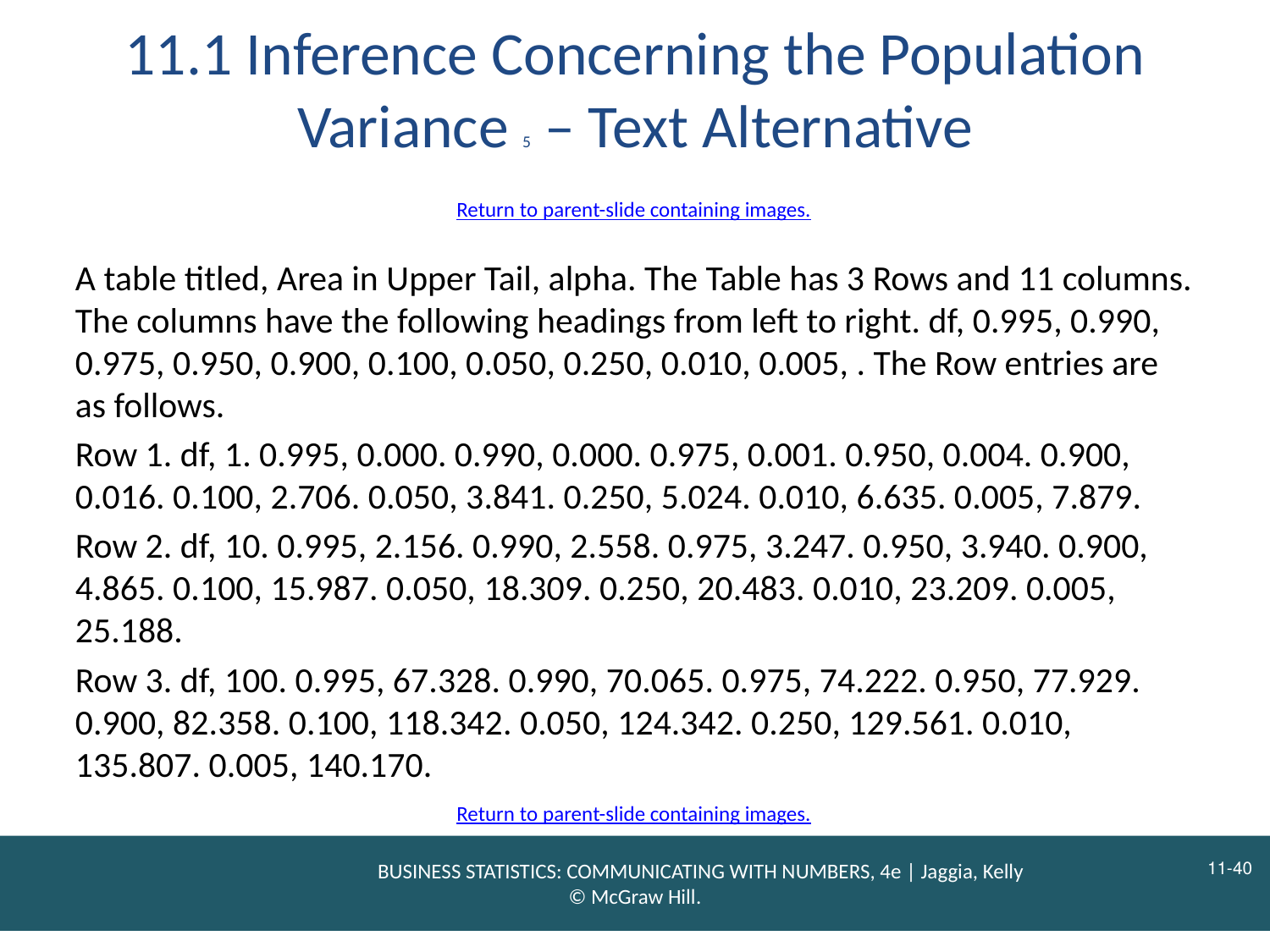

# 11.1 Inference Concerning the Population Variance 5 – Text Alternative
Return to parent-slide containing images.
A table titled, Area in Upper Tail, alpha. The Table has 3 Rows and 11 columns. The columns have the following headings from left to right. df, 0.995, 0.990, 0.975, 0.950, 0.900, 0.100, 0.050, 0.250, 0.010, 0.005, . The Row entries are as follows.
Row 1. df, 1. 0.995, 0.000. 0.990, 0.000. 0.975, 0.001. 0.950, 0.004. 0.900, 0.016. 0.100, 2.706. 0.050, 3.841. 0.250, 5.024. 0.010, 6.635. 0.005, 7.879.
Row 2. df, 10. 0.995, 2.156. 0.990, 2.558. 0.975, 3.247. 0.950, 3.940. 0.900, 4.865. 0.100, 15.987. 0.050, 18.309. 0.250, 20.483. 0.010, 23.209. 0.005, 25.188.
Row 3. df, 100. 0.995, 67.328. 0.990, 70.065. 0.975, 74.222. 0.950, 77.929. 0.900, 82.358. 0.100, 118.342. 0.050, 124.342. 0.250, 129.561. 0.010, 135.807. 0.005, 140.170.
Return to parent-slide containing images.